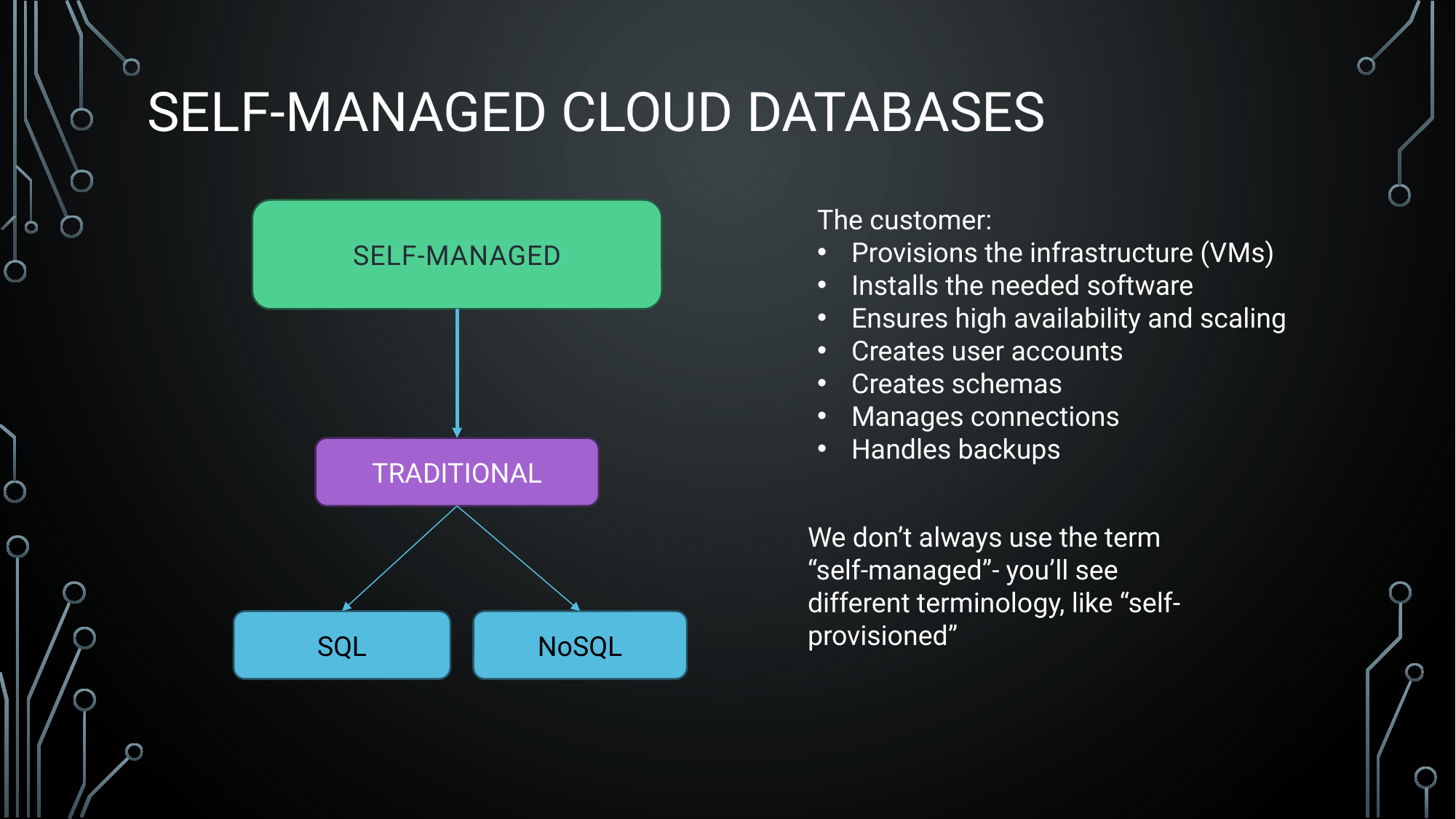

# Self-Managed Cloud Databases
The customer:
Provisions the infrastructure (VMs)
Installs the needed software
Ensures high availability and scaling
Creates user accounts
Creates schemas
Manages connections
Handles backups

SELF-MANAGED
TRADITIONAL
We don’t always use the term “self-managed”- you’ll see different terminology, like “self-provisioned”
SQL
NoSQL